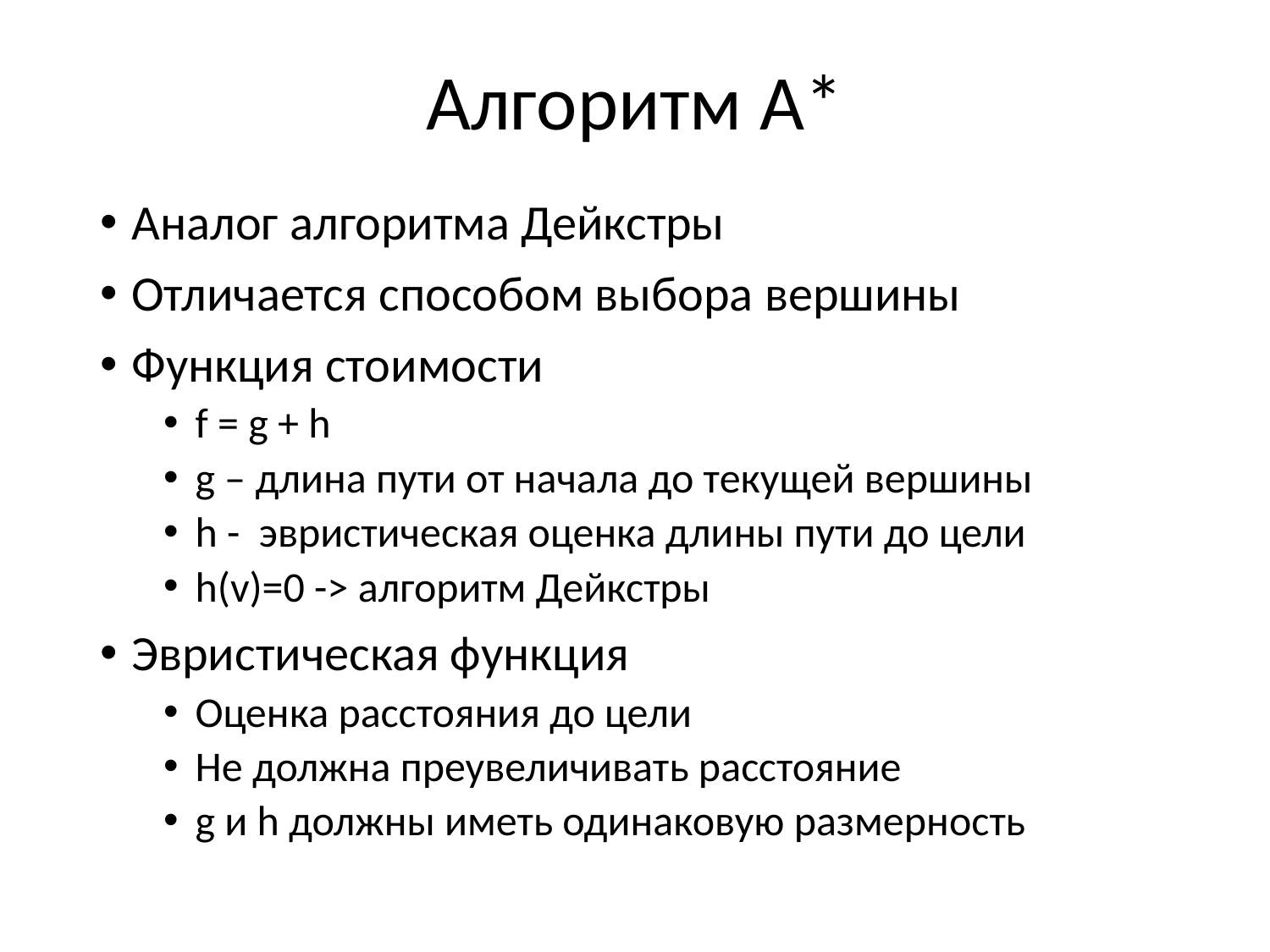

# Алгоритм A*
Аналог алгоритма Дейкстры
Отличается способом выбора вершины
Функция стоимости
f = g + h
g – длина пути от начала до текущей вершины
h -  эвристическая оценка длины пути до цели
h(v)=0 -> алгоритм Дейкстры
Эвристическая функция
Оценка расстояния до цели
Не должна преувеличивать расстояние
g и h должны иметь одинаковую размерность